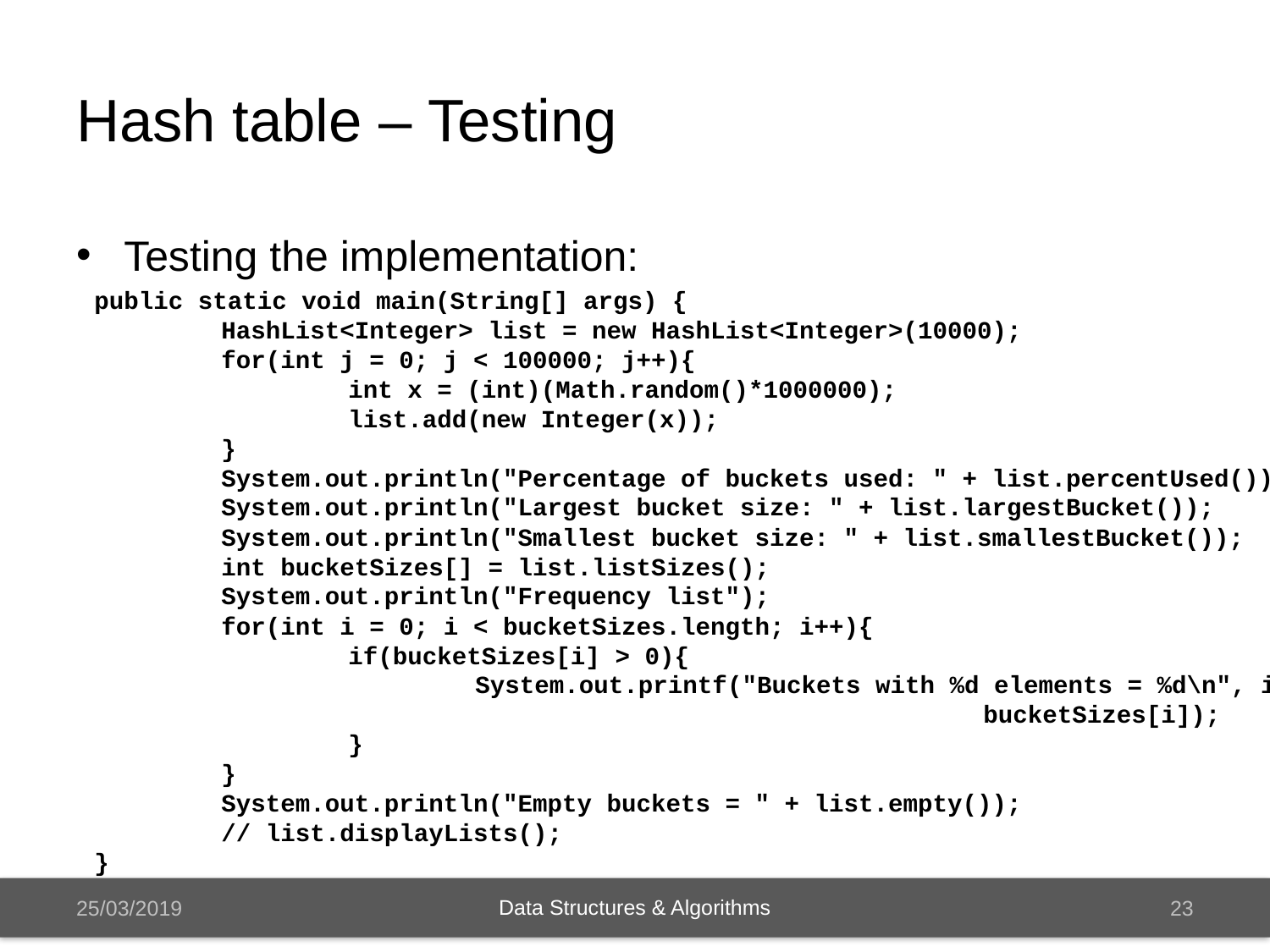

# Hash table – Testing
Testing the implementation:
public static void main(String[] args) {
	HashList<Integer> list = new HashList<Integer>(10000);
	for(int j = 0; j < 100000; j++){
		int x = (int)(Math.random()*1000000);
		list.add(new Integer(x));
	}
	System.out.println("Percentage of buckets used: " + list.percentUsed());
	System.out.println("Largest bucket size: " + list.largestBucket());
	System.out.println("Smallest bucket size: " + list.smallestBucket());
	int bucketSizes[] = list.listSizes();
	System.out.println("Frequency list");
	for(int i = 0; i < bucketSizes.length; i++){
		if(bucketSizes[i] > 0){
			System.out.printf("Buckets with %d elements = %d\n", i,
							bucketSizes[i]);
		}
	}
	System.out.println("Empty buckets = " + list.empty());
	// list.displayLists();
}
25/03/2019
23